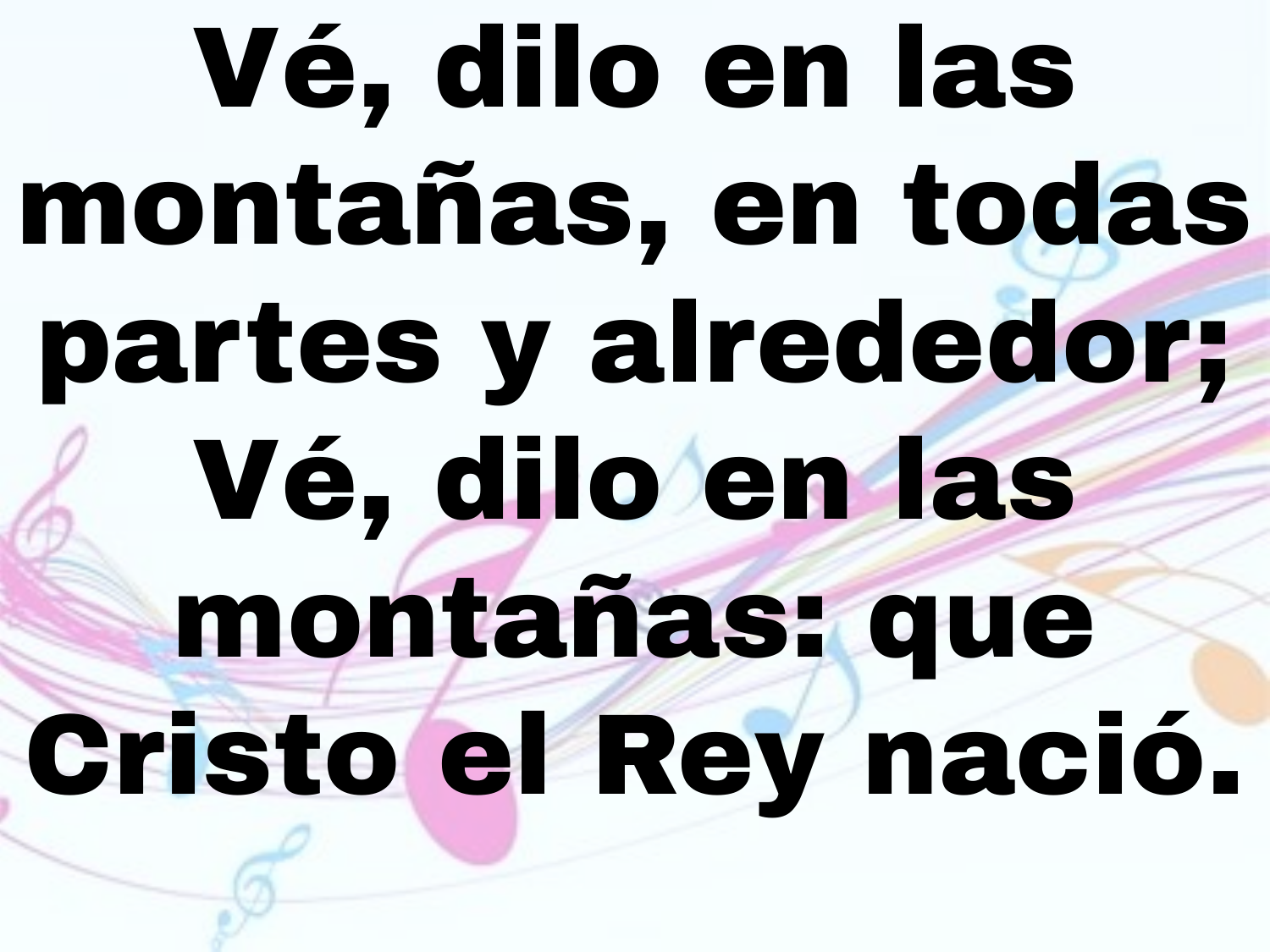

Vé, dilo en las montañas, en todas
partes y alrededor;
Vé, dilo en las montañas: que Cristo el Rey nació.